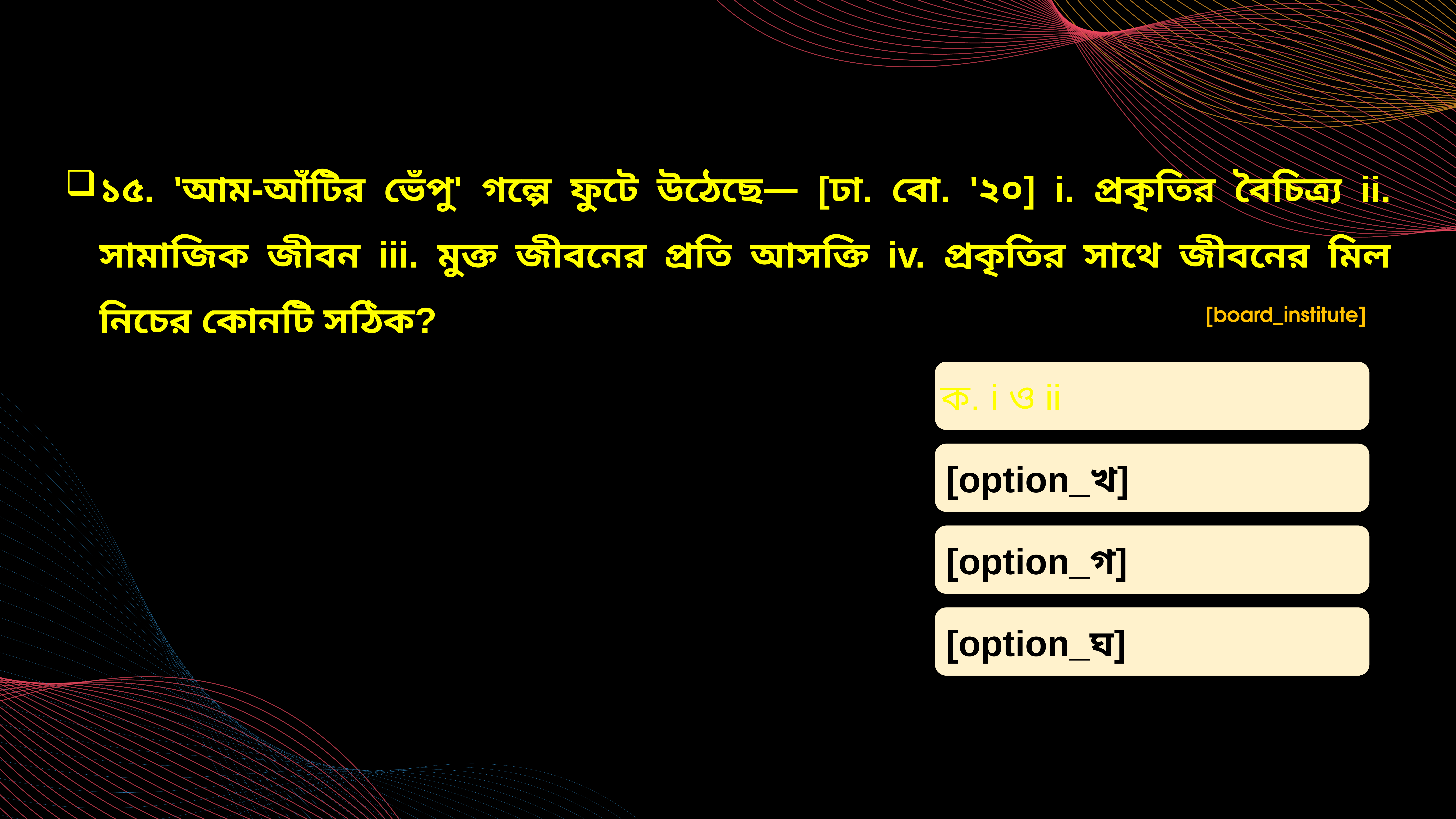

১৫. 'আম-আঁটির ভেঁপু' গল্পে ফুটে উঠেছে— [ঢা. বো. '২০] i. প্রকৃতির বৈচিত্র্য ii. সামাজিক জীবন iii. মুক্ত জীবনের প্রতি আসক্তি iv. প্রকৃতির সাথে জীবনের মিল নিচের কোনটি সঠিক?
[board_institute]
ক. i ও ii
[option_খ]
[option_গ]
[option_ঘ]